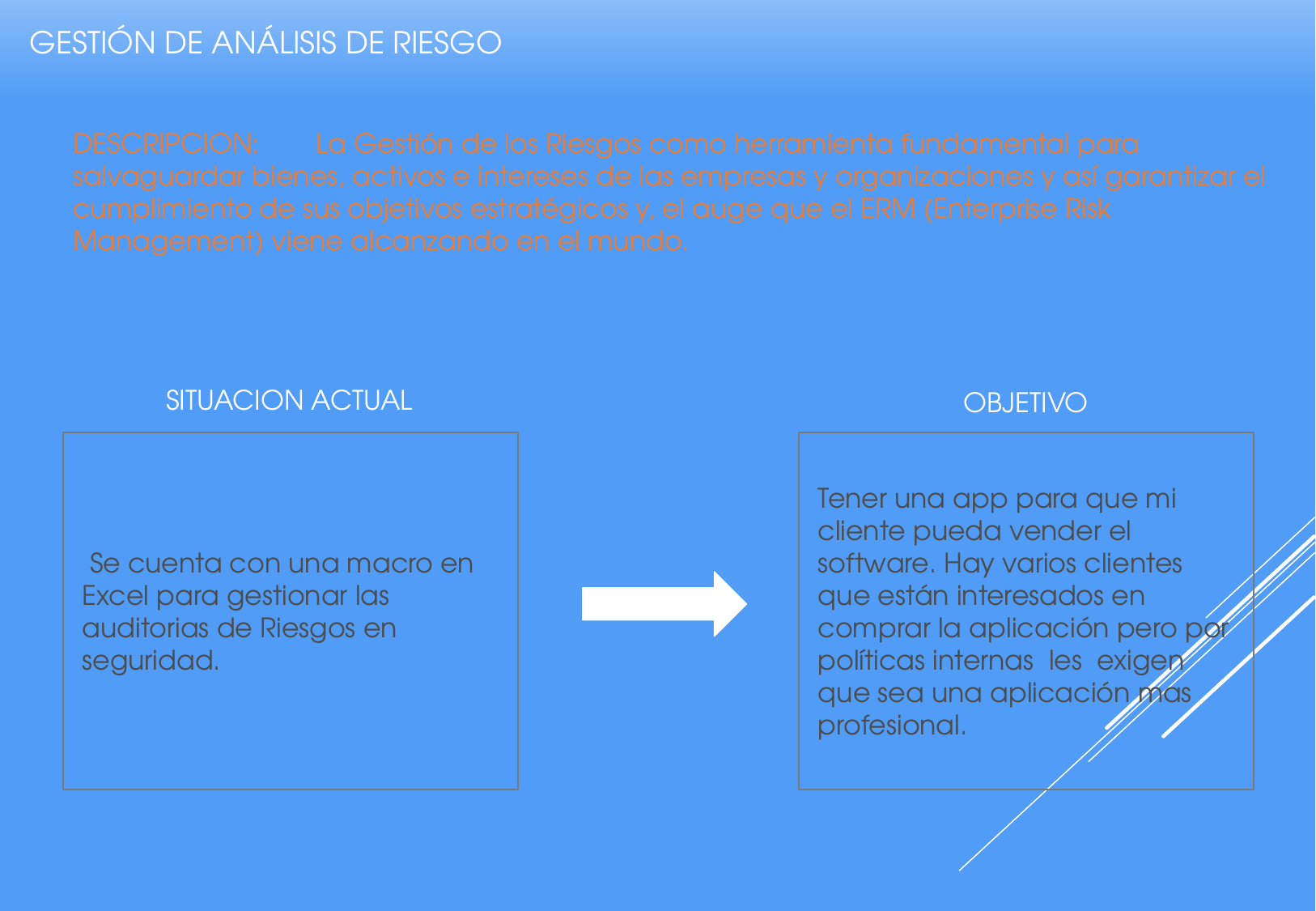

# Gestión de análisis de riesgo
DESCRIPCION:	La Gestión de los Riesgos como herramienta fundamental para salvaguardar bienes, activos e intereses de las empresas y organizaciones y así garantizar el cumplimiento de sus objetivos estratégicos y, el auge que el ERM (Enterprise Risk Management) viene alcanzando en el mundo.
SITUACION ACTUAL
OBJETIVO
 Se cuenta con una macro en Excel para gestionar las  auditorias de Riesgos en seguridad.
Tener una app para que mi cliente pueda vender el software. Hay varios clientes que están interesados en comprar la aplicación pero por políticas internas  les  exigen que sea una aplicación mas profesional.